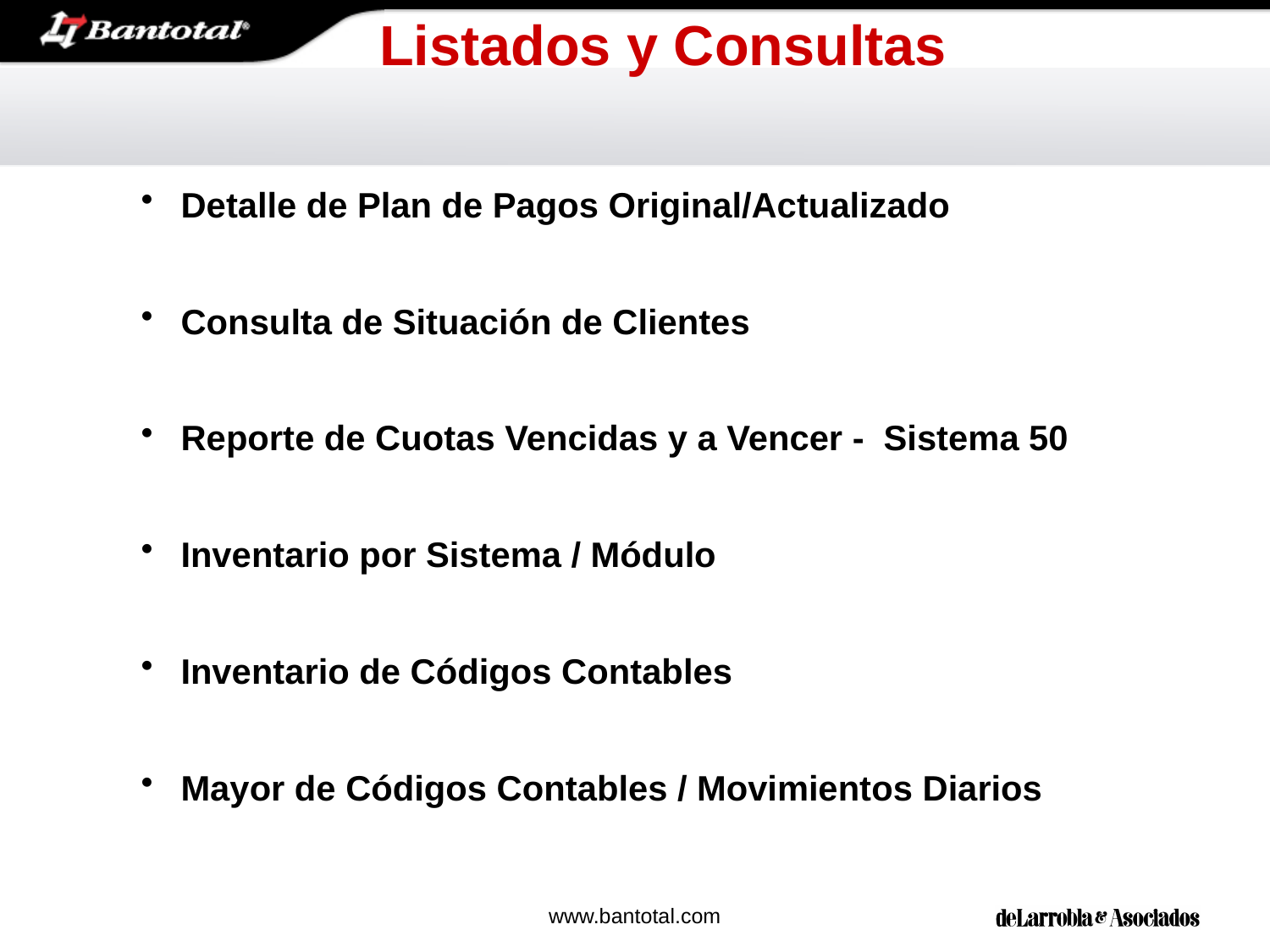

# Listados y Consultas
Detalle de Plan de Pagos Original/Actualizado

Consulta de Situación de Clientes

Reporte de Cuotas Vencidas y a Vencer -  Sistema 50

Inventario por Sistema / Módulo

Inventario de Códigos Contables

Mayor de Códigos Contables / Movimientos Diarios
www.bantotal.com